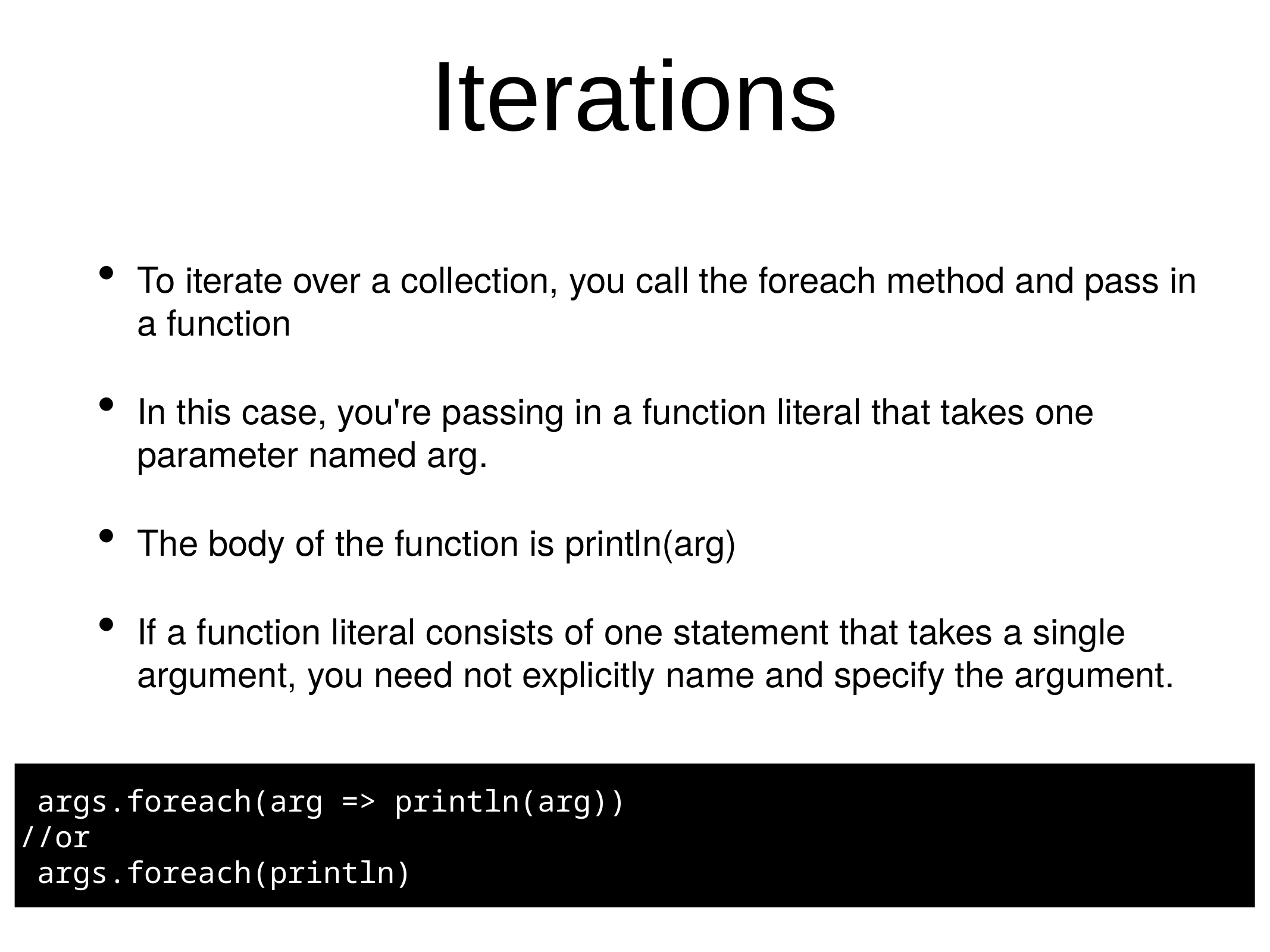

# Iterations
To iterate over a collection, you call the foreach method and pass in a function
In this case, you're passing in a function literal that takes one parameter named arg.
The body of the function is println(arg)
If a function literal consists of one statement that takes a single argument, you need not explicitly name and specify the argument.
 args.foreach(arg => println(arg))
//or
 args.foreach(println)